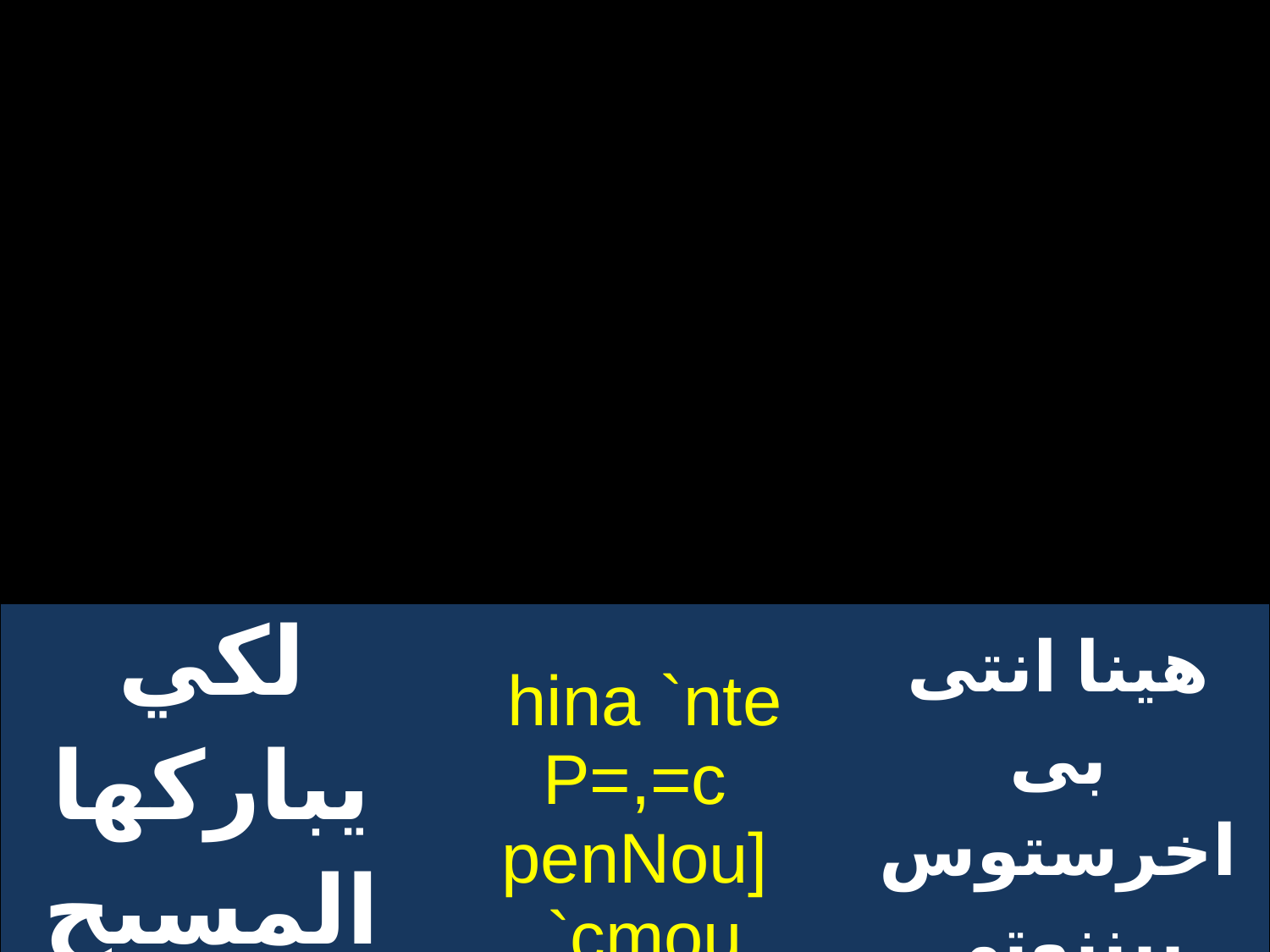

| لكي يباركها المسيح إلهنا | hina `nte P=,=c penNou] `cmou `erwou | هينا انتى بى اخرستوس بيننوتى ازمو ايروؤو |
| --- | --- | --- |